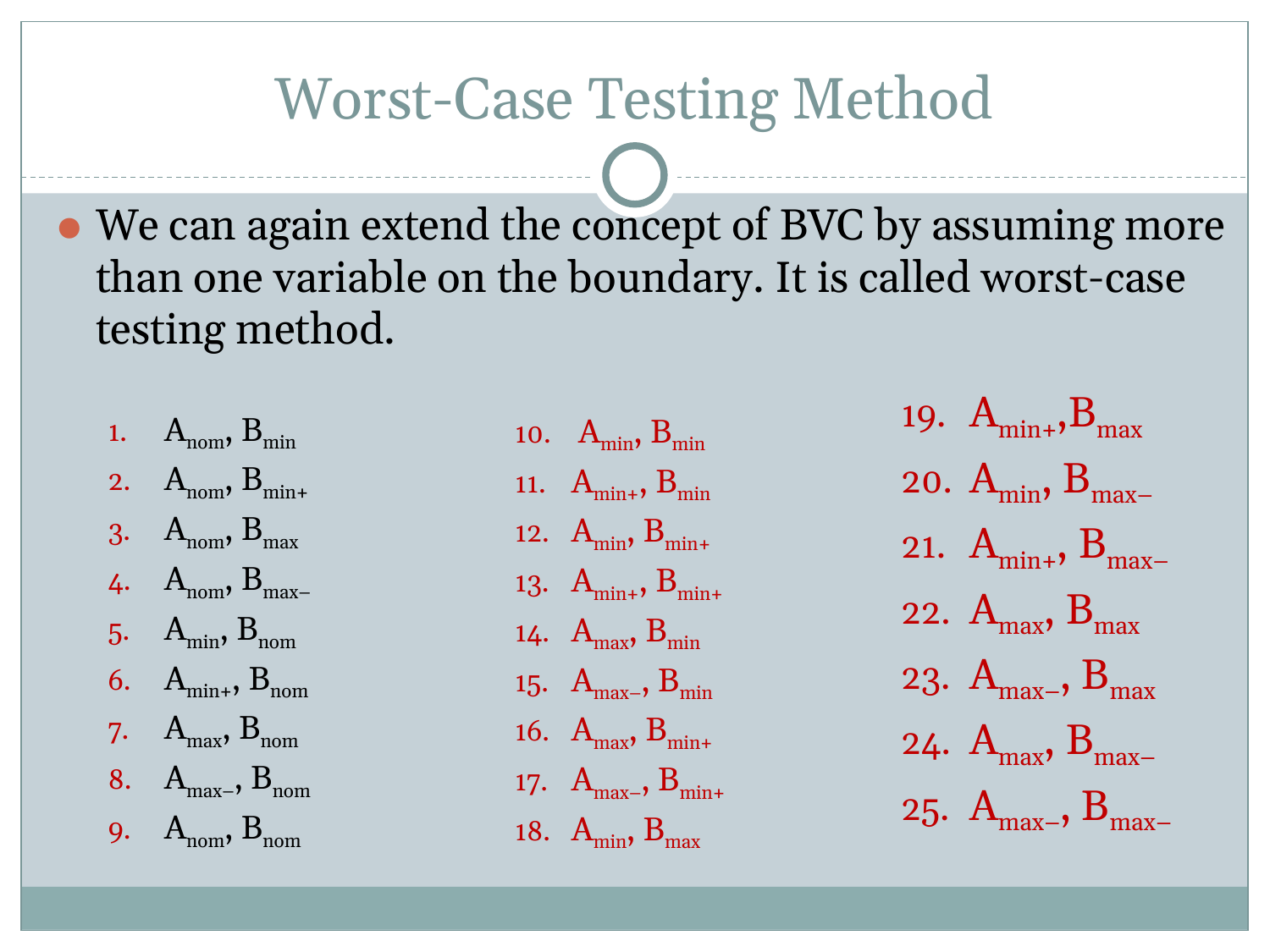

# Worst-Case Testing Method
We can again extend the concept of BVC by assuming more than one variable on the boundary. It is called worst-case testing method.

Amin+,Bmax
Amin, Bmax–
Amin+, Bmax–
Amax, Bmax
Amax–, Bmax
Amax, Bmax–
Amax–, Bmax–

Anom, Bmin
Anom, Bmin+
Anom, Bmax
Anom, Bmax–
Amin, Bnom
Amin+, Bnom
Amax, Bnom
Amax–, Bnom
Anom, Bnom

Amin, Bmin
Amin+, Bmin
Amin, Bmin+
Amin+, Bmin+
Amax, Bmin
Amax–, Bmin
Amax, Bmin+
Amax–, Bmin+
Amin, Bmax